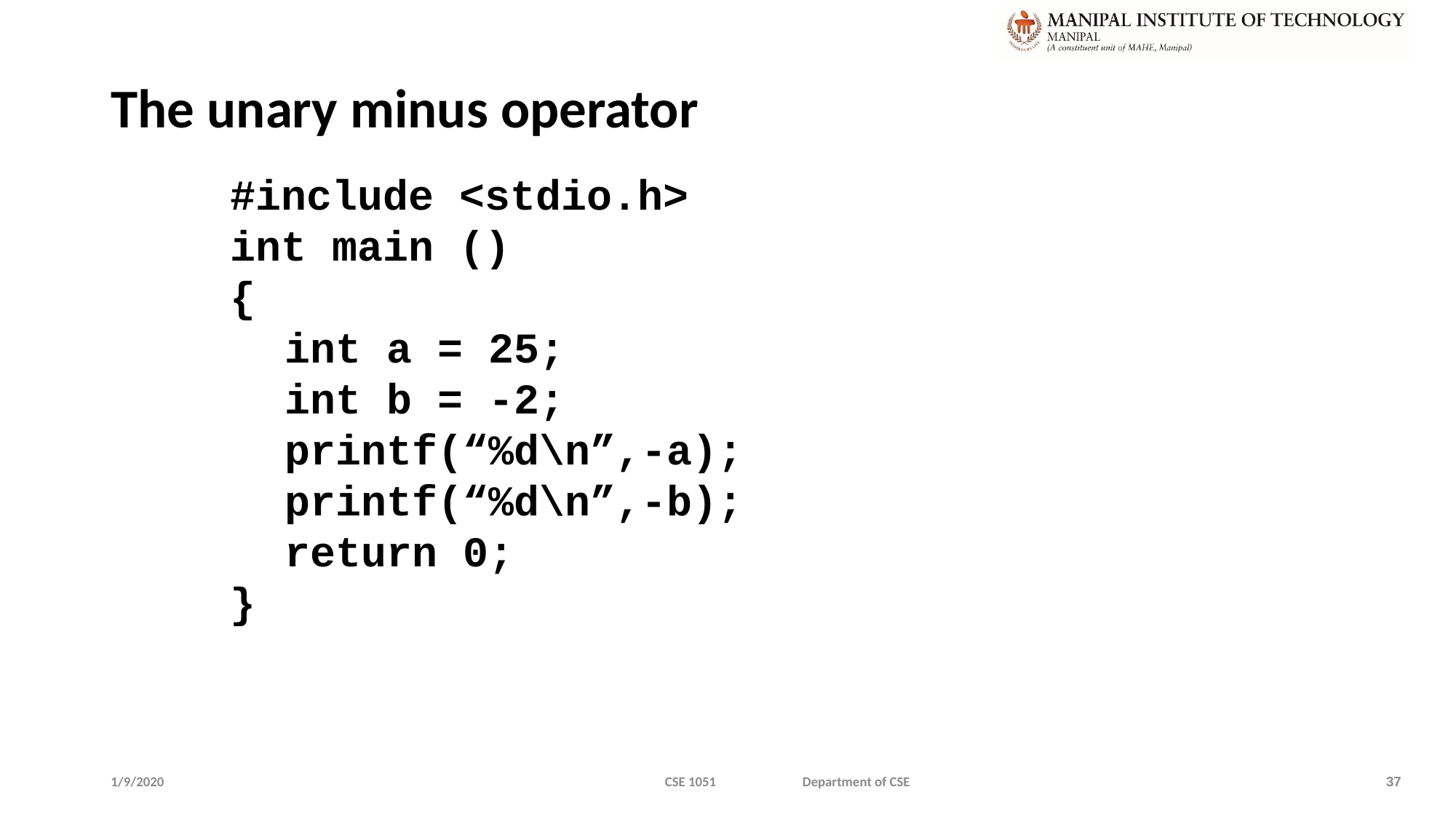

# The unary minus operator

#include <stdio.h>
int main ()
{
int a = 25;
int b = -2;
printf(“%d\n”,-a);
printf(“%d\n”,-b);
return 0;
}
1/9/2020
CSE 1051                            Department of CSE
37